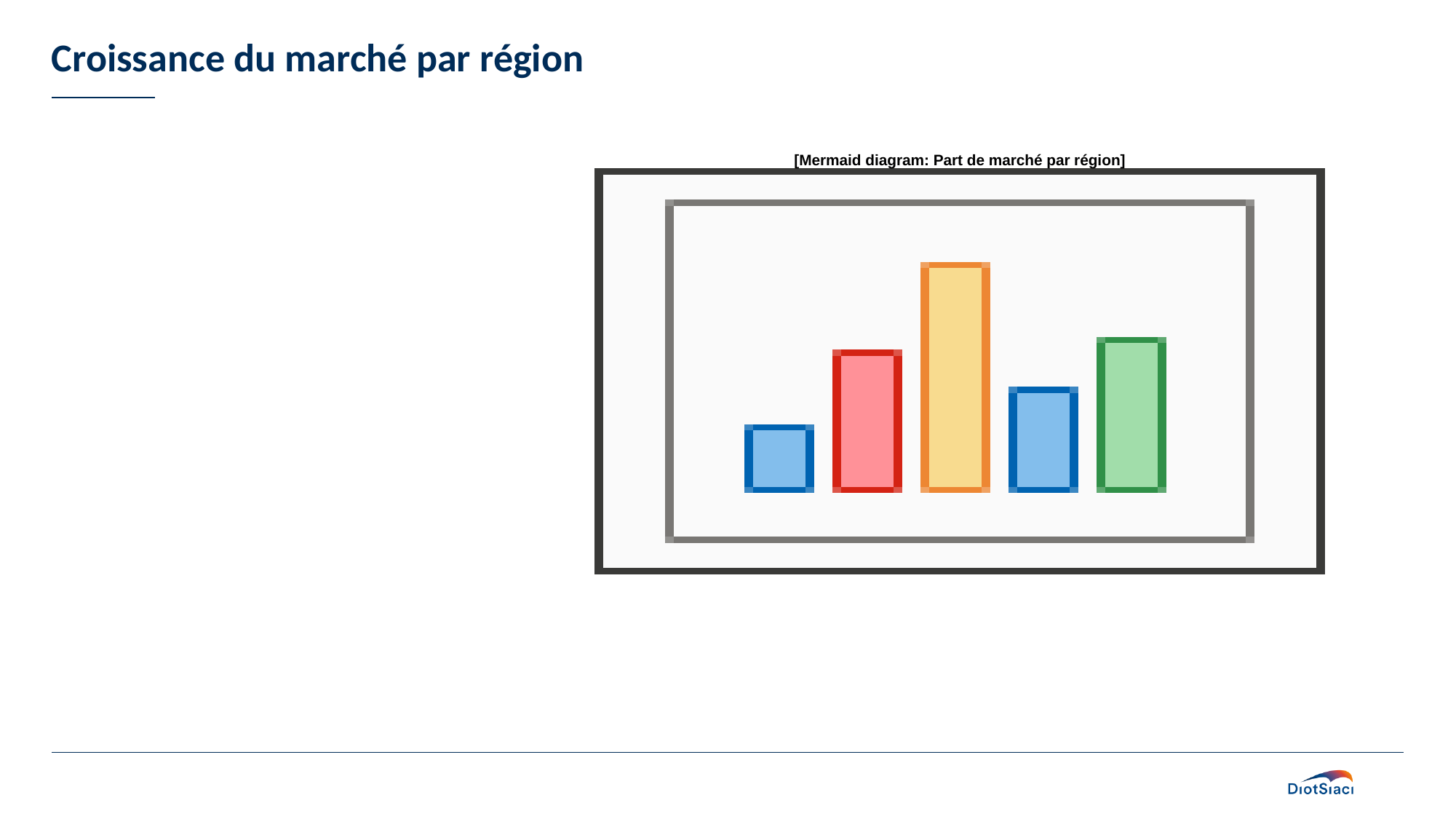

# Croissance du marché par région

[Mermaid diagram: Part de marché par région]